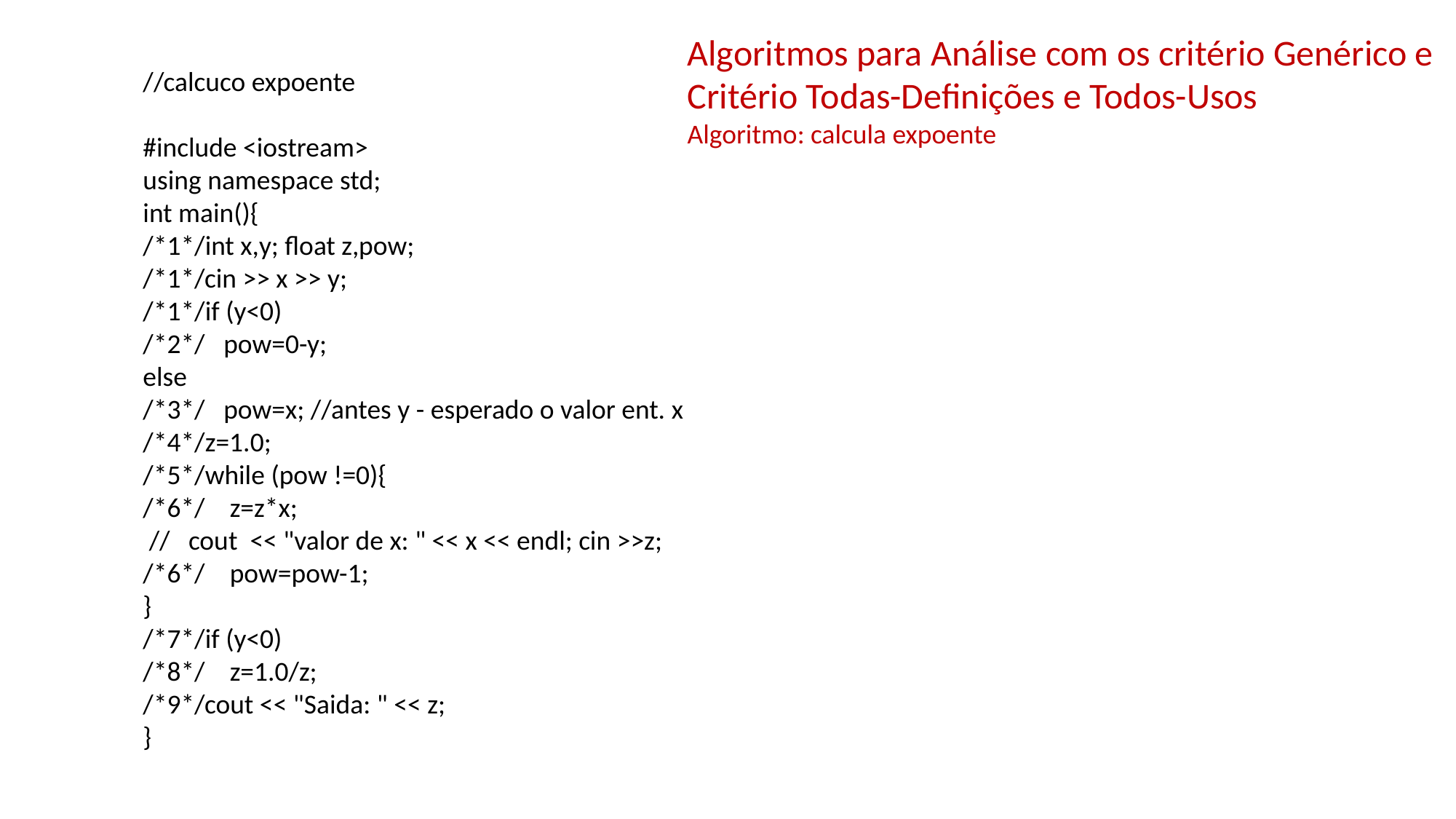

Algoritmos para Análise com os critério Genérico e
Critério Todas-Definições e Todos-Usos
Algoritmo: calcula expoente
//calcuco expoente

#include <iostream>
using namespace std;
int main(){
/*1*/int x,y; float z,pow;
/*1*/cin >> x >> y;
/*1*/if (y<0)
/*2*/   pow=0-y;
else
/*3*/   pow=x; //antes y - esperado o valor ent. x
/*4*/z=1.0;
/*5*/while (pow !=0){
/*6*/    z=z*x;
 //   cout  << "valor de x: " << x << endl; cin >>z;
/*6*/    pow=pow-1;
}
/*7*/if (y<0)
/*8*/    z=1.0/z;
/*9*/cout << "Saida: " << z;
}